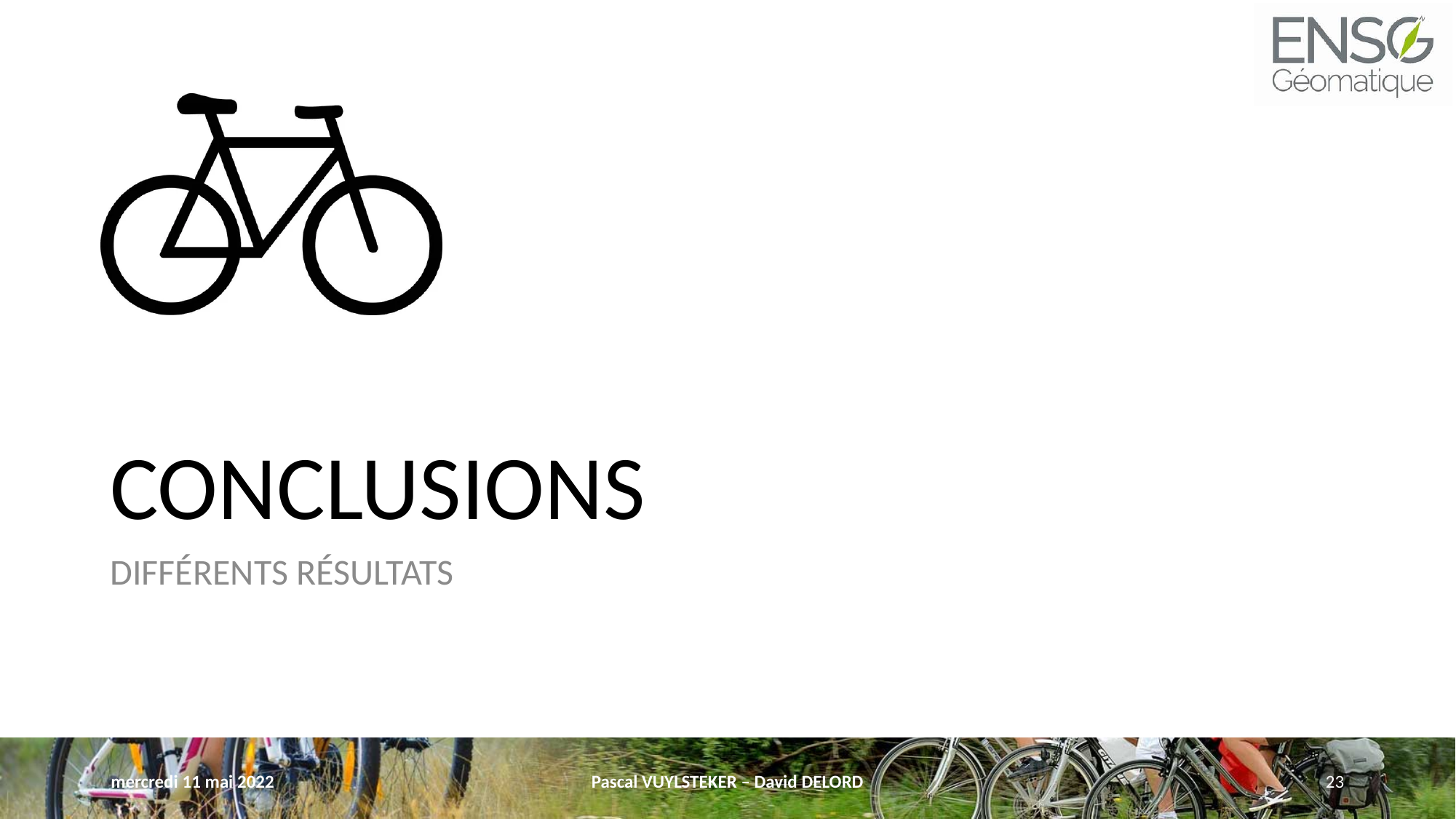

# CONCLUSIONS
DIFFÉRENTS RÉSULTATS
mercredi 11 mai 2022
Pascal VUYLSTEKER – David DELORD
23